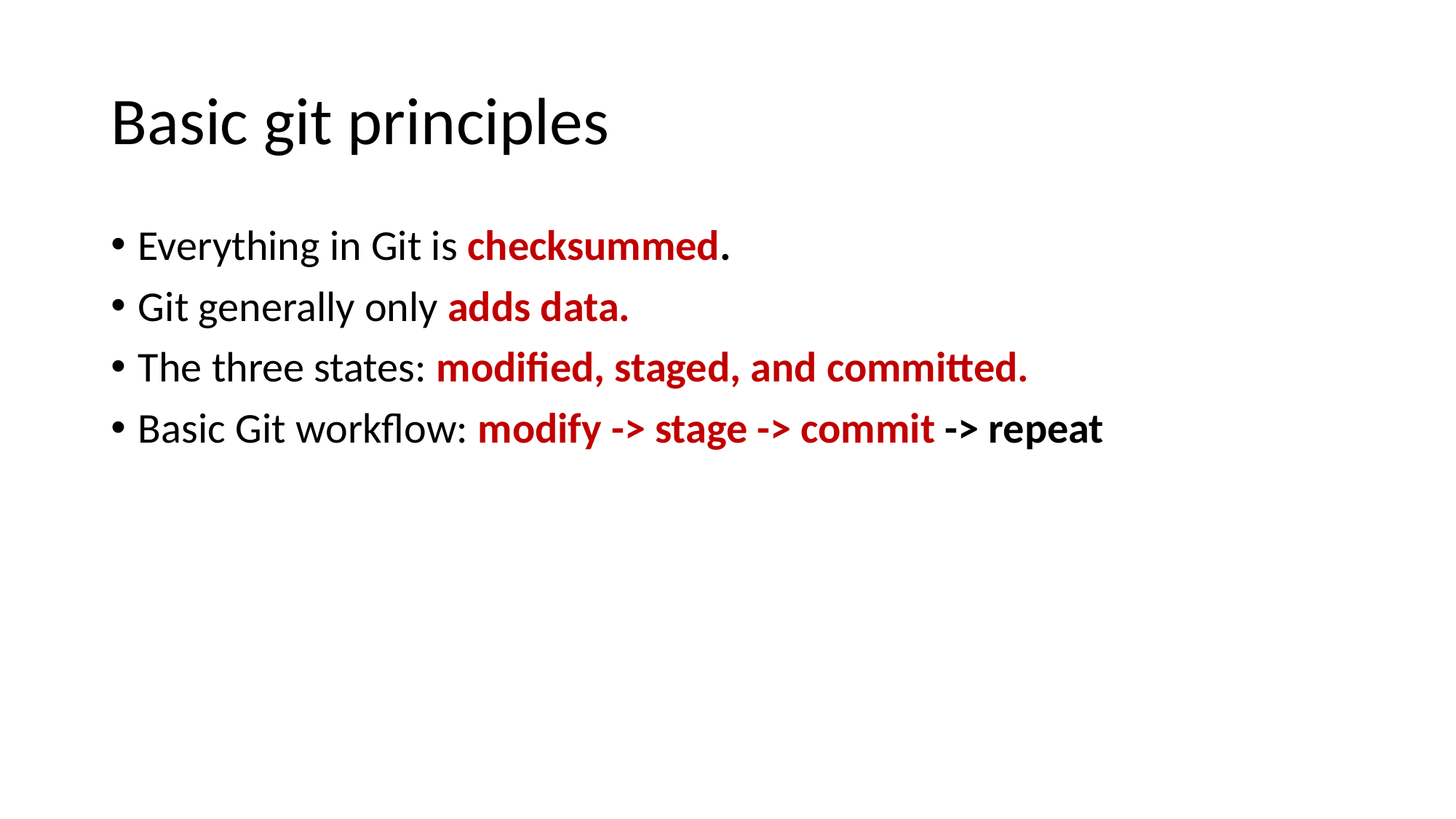

# Basic git principles
Everything in Git is checksummed.
Git generally only adds data.
The three states: modified, staged, and committed.
Basic Git workflow: modify -> stage -> commit -> repeat